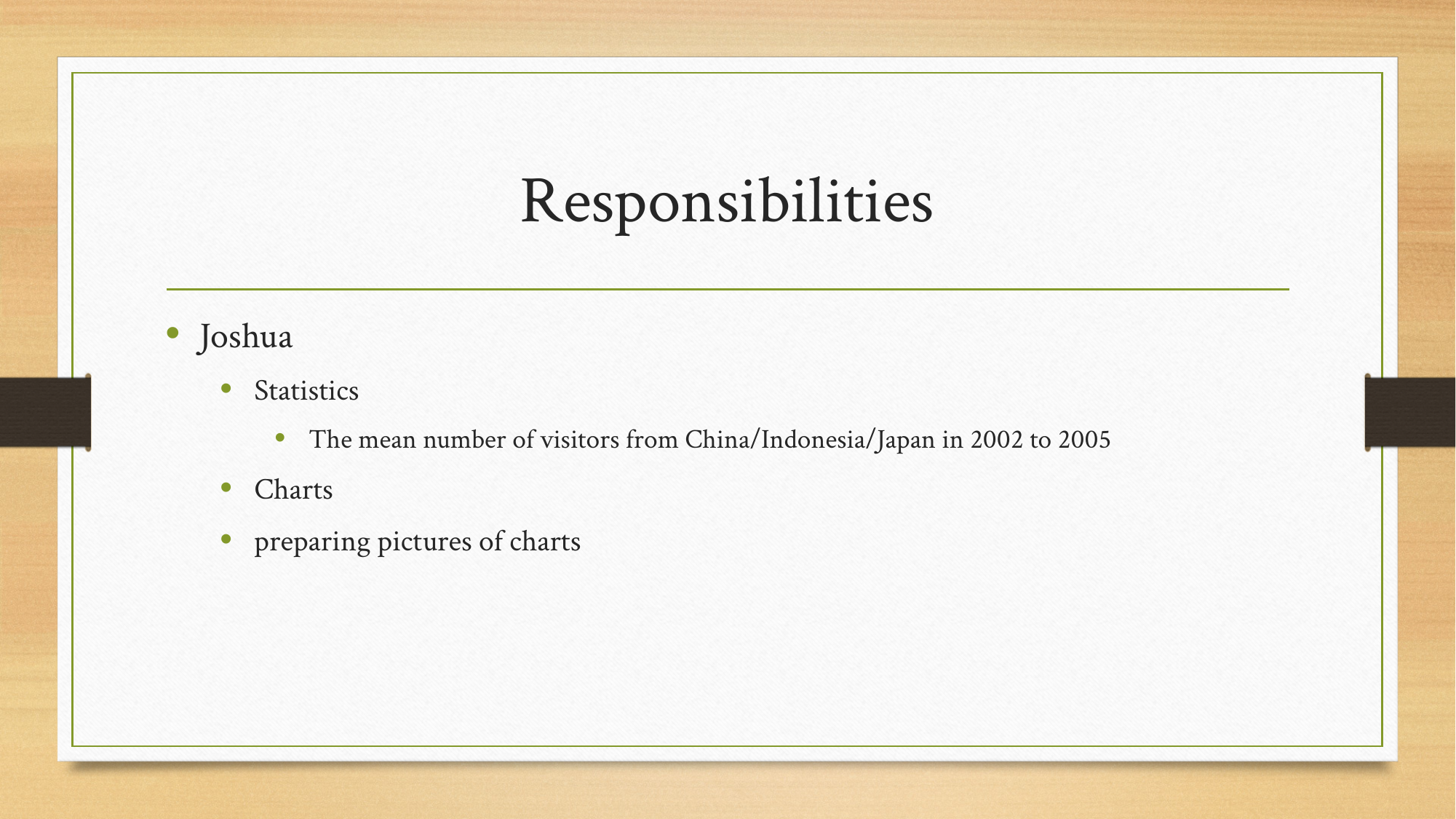

# Responsibilities
Joshua
Statistics
The mean number of visitors from China/Indonesia/Japan in 2002 to 2005
Charts
preparing pictures of charts